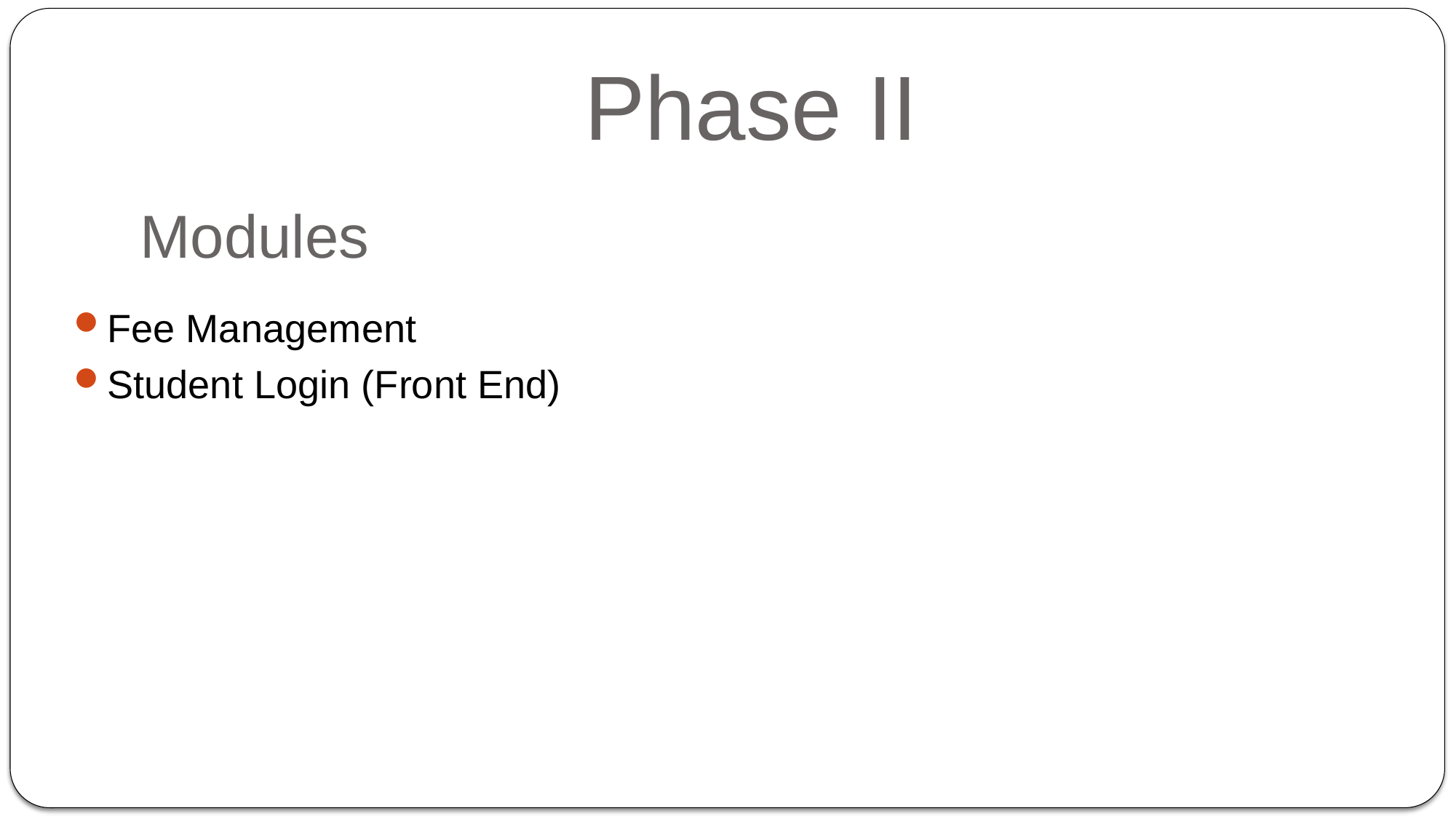

# Phase II
Modules
Fee Management
Student Login (Front End)